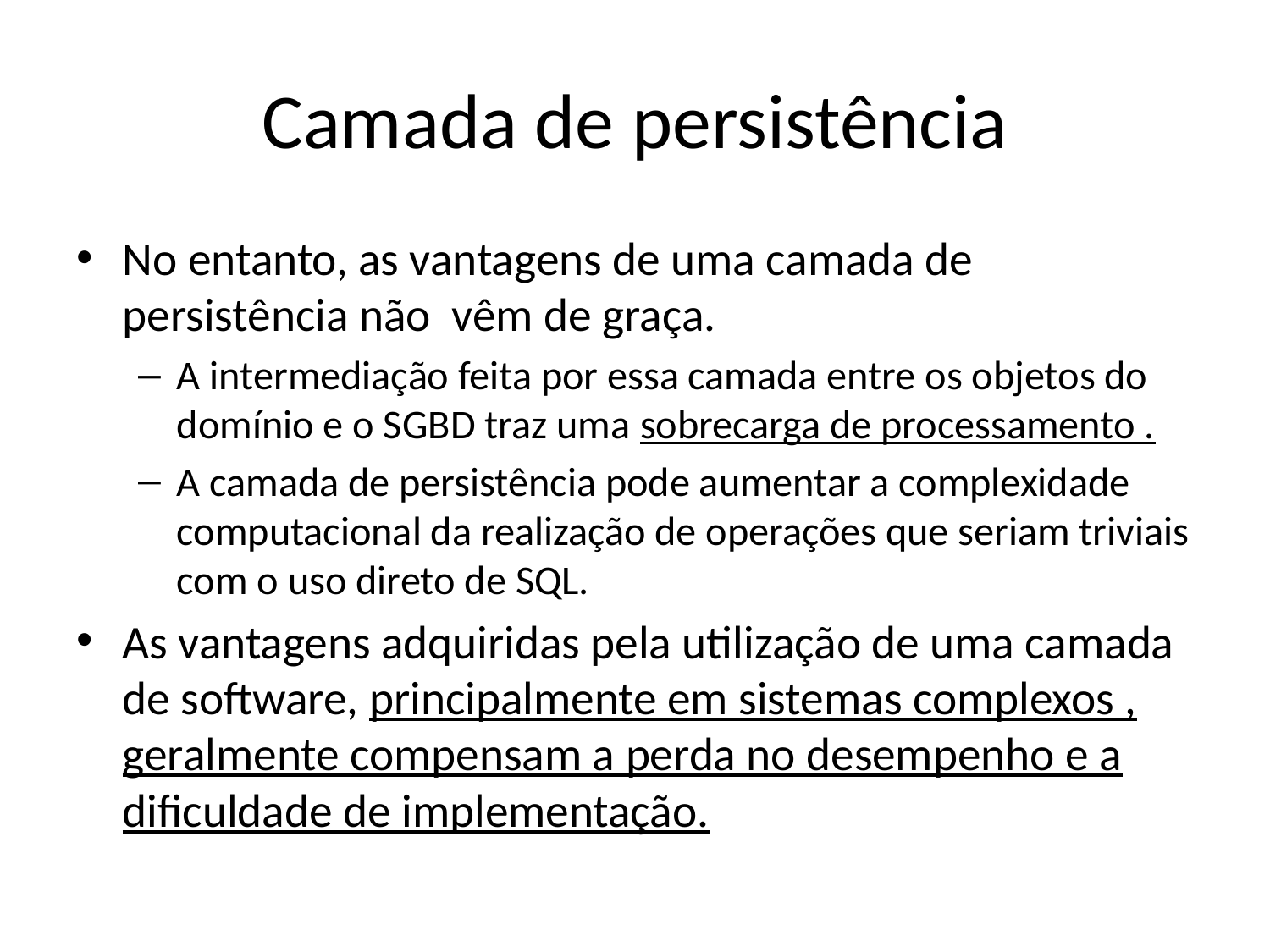

# Camada de persistência
No entanto, as vantagens de uma camada de persistência não  vêm de graça.
A intermediação feita por essa camada entre os objetos do domínio e o SGBD traz uma sobrecarga de processamento .
A camada de persistência pode aumentar a complexidade computacional da realização de operações que seriam triviais com o uso direto de SQL.
As vantagens adquiridas pela utilização de uma camada de software, principalmente em sistemas complexos , geralmente compensam a perda no desempenho e a dificuldade de implementação.